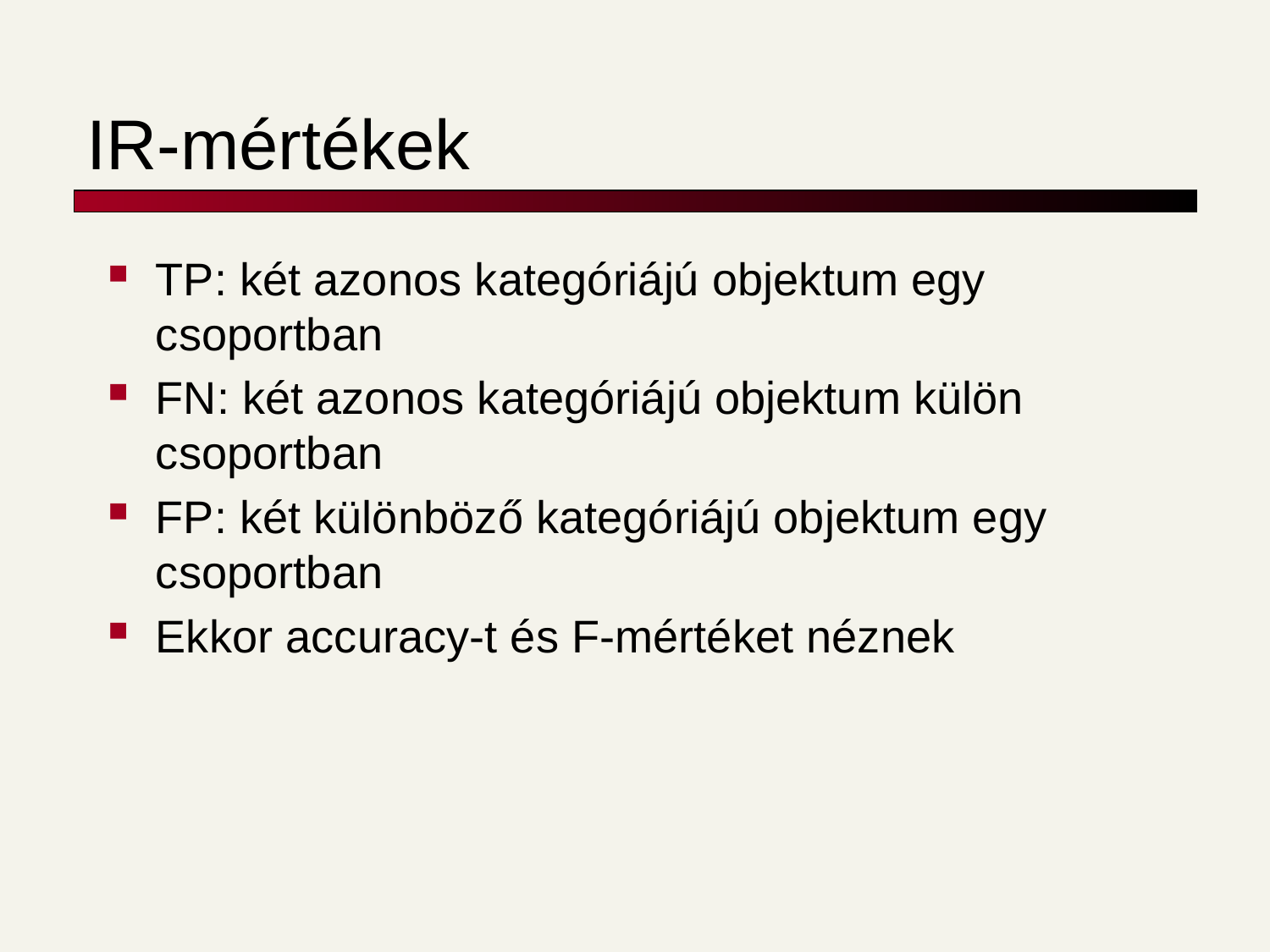

# IR-mértékek
TP: két azonos kategóriájú objektum egy csoportban
FN: két azonos kategóriájú objektum külön csoportban
FP: két különböző kategóriájú objektum egy csoportban
Ekkor accuracy-t és F-mértéket néznek